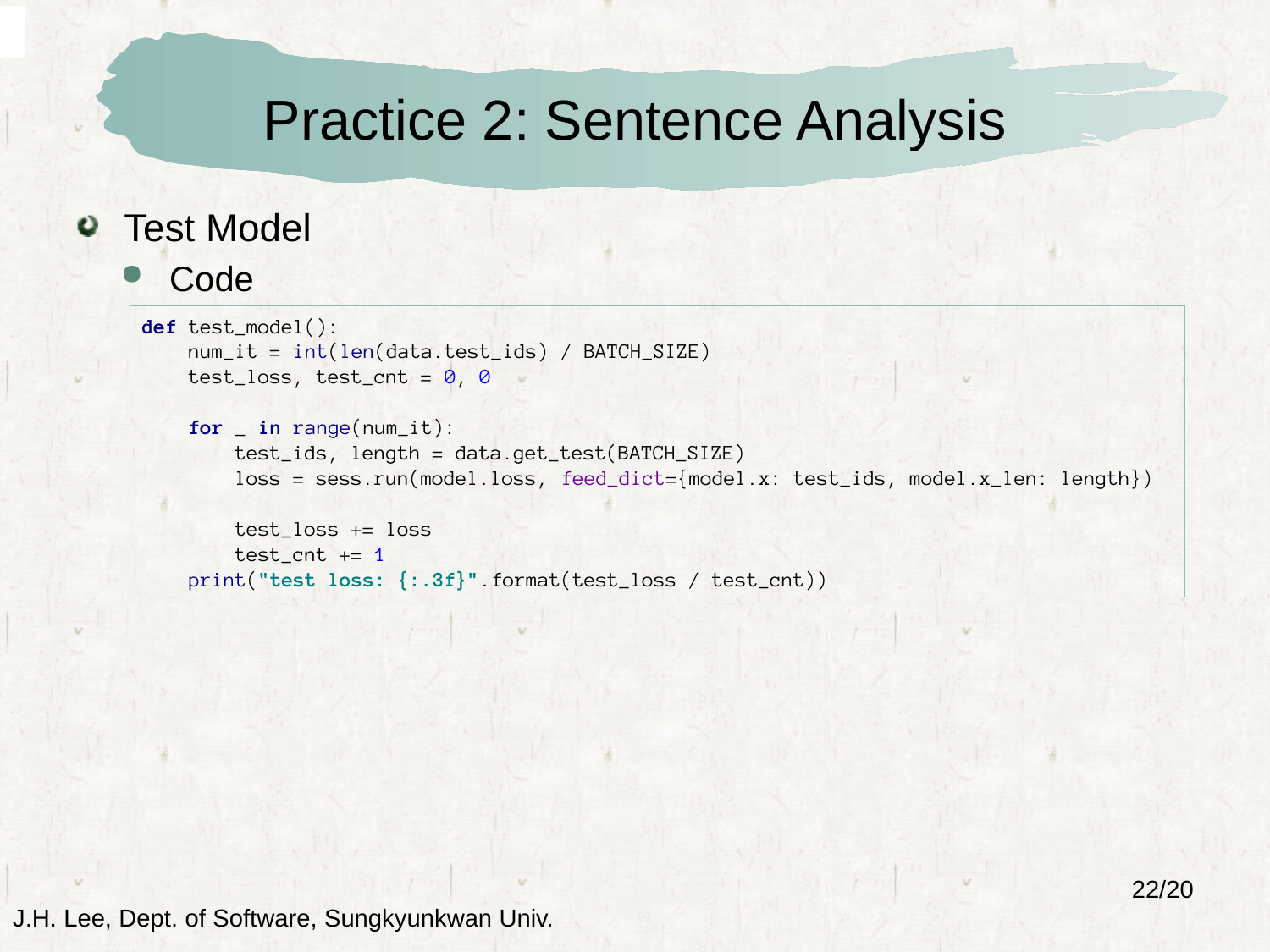

# Practice 2: Sentence Analysis
Test Model
Code
def test_model():
    num_it = int(len(data.test_ids) / BATCH_SIZE)
    test_loss, test_cnt = 0, 0
    for _ in range(num_it):
        test_ids, length = data.get_test(BATCH_SIZE)
        loss = sess.run(model.loss, feed_dict={model.x: test_ids, model.x_len: length})
        test_loss += loss
        test_cnt += 1
    print("test loss: {:.3f}".format(test_loss / test_cnt))
22/20
J.H. Lee, Dept. of Software, Sungkyunkwan Univ.